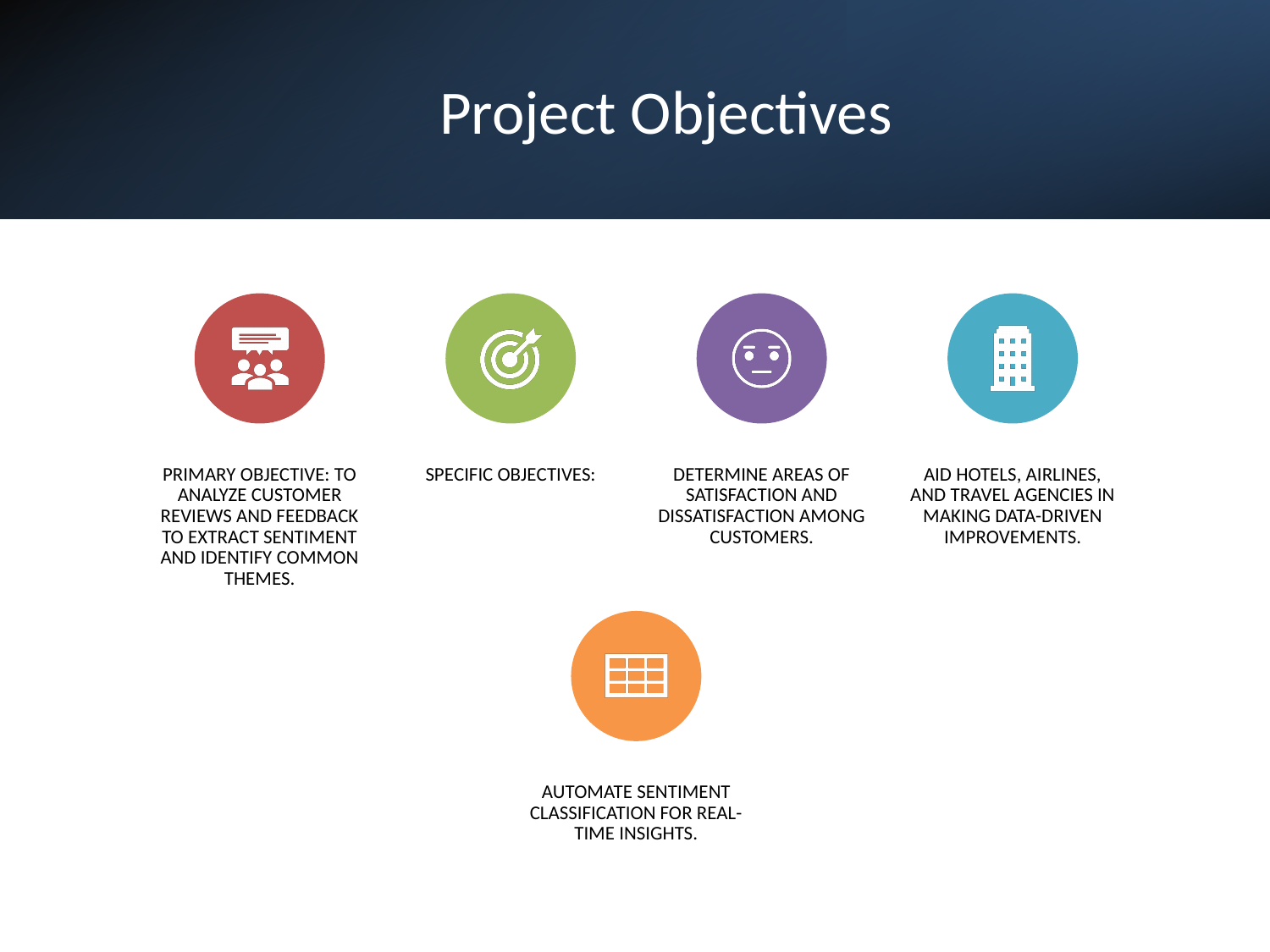

# Project Objectives
Primary Objective: To analyze customer reviews and feedback to extract sentiment and identify common themes.
Specific Objectives:
Determine areas of satisfaction and dissatisfaction among customers.
Aid hotels, airlines, and travel agencies in making data-driven improvements.
Automate sentiment classification for real-time insights.